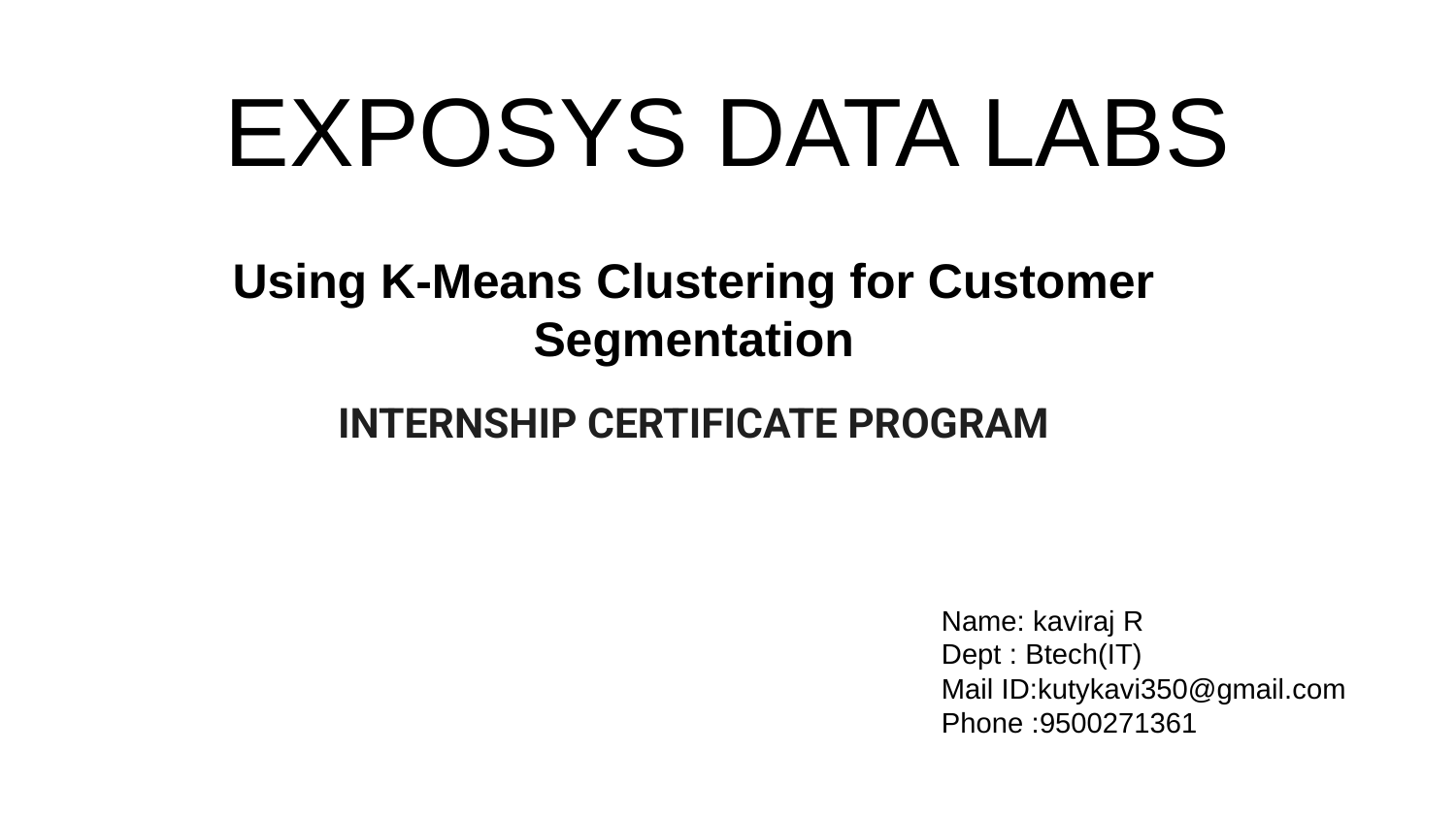

# EXPOSYS DATA LABS
Using K-Means Clustering for Customer Segmentation
INTERNSHIP CERTIFICATE PROGRAM
Name: kaviraj R
Dept : Btech(IT)
Mail ID:kutykavi350@gmail.com
Phone :9500271361